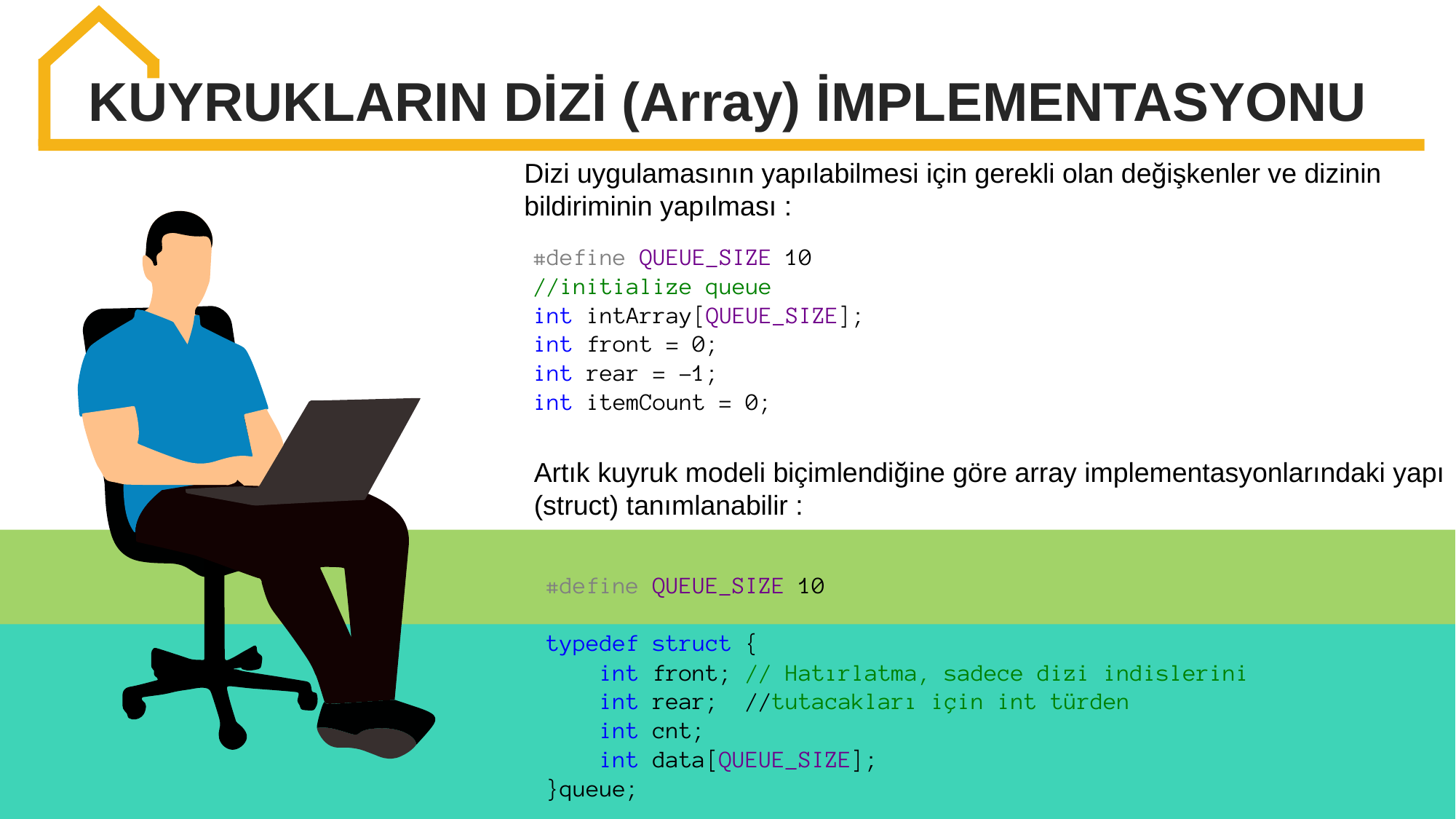

KUYRUKLARIN DİZİ (Array) İMPLEMENTASYONU
Dizi uygulamasının yapılabilmesi için gerekli olan değişkenler ve dizinin bildiriminin yapılması :

#define QUEUE_SIZE 10
//initialize queue
int intArray[QUEUE_SIZE];
int front = 0;
int rear = -1;
int itemCount = 0;
Artık kuyruk modeli biçimlendiğine göre array implementasyonlarındaki yapı (struct) tanımlanabilir :
#define QUEUE_SIZE 10

typedef struct {
    int front; // Hatırlatma, sadece dizi indislerini
    int rear;  //tutacakları için int türden
    int cnt;
    int data[QUEUE_SIZE];
}queue;